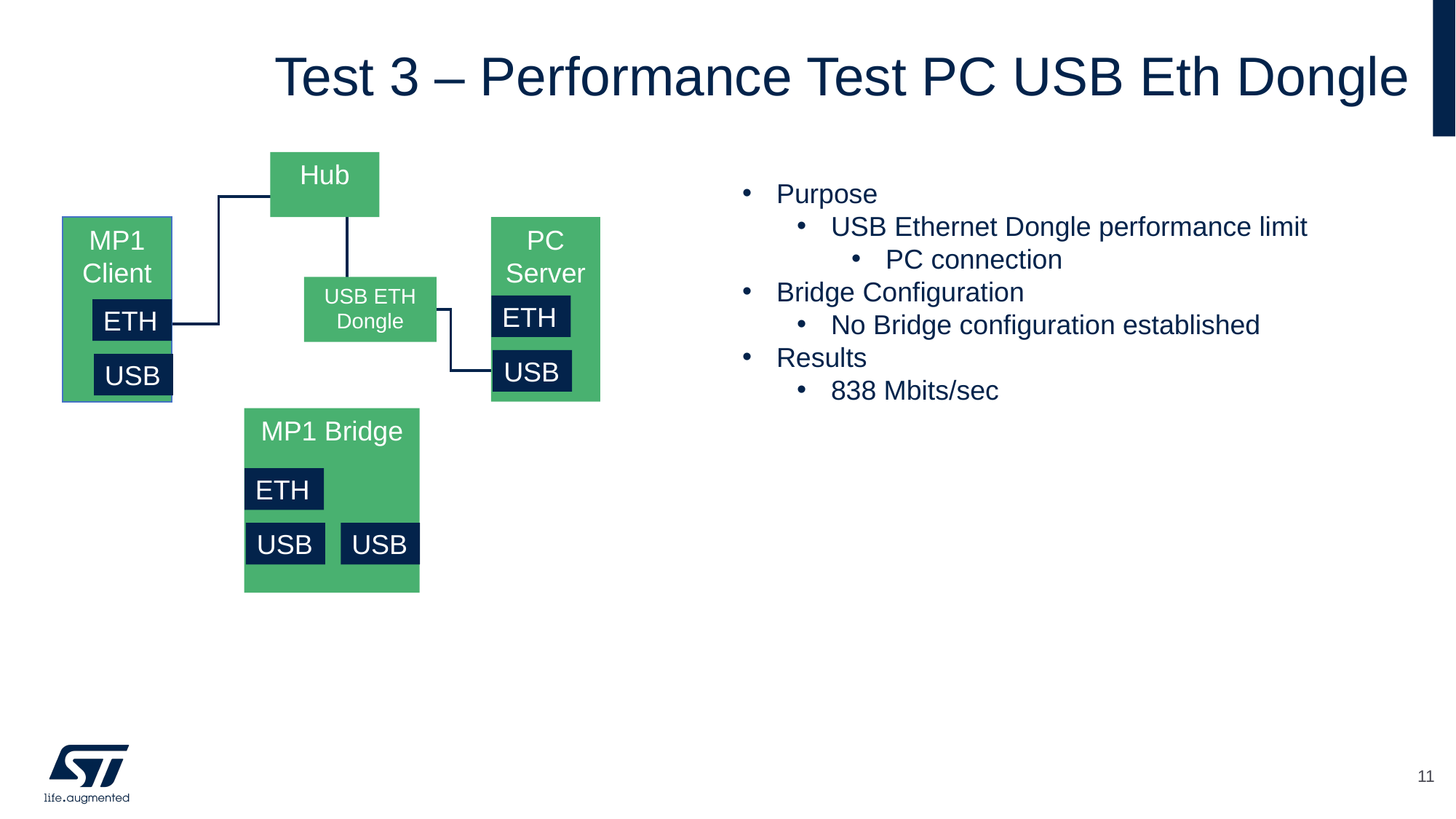

# Test 3 – Performance Test PC USB Eth Dongle
Hub
Purpose
USB Ethernet Dongle performance limit
PC connection
Bridge Configuration
No Bridge configuration established
Results
838 Mbits/sec
PC Server
MP1 Client
USB ETH Dongle
ETH
ETH
USB
USB
MP1 Bridge
ETH
USB
USB
11